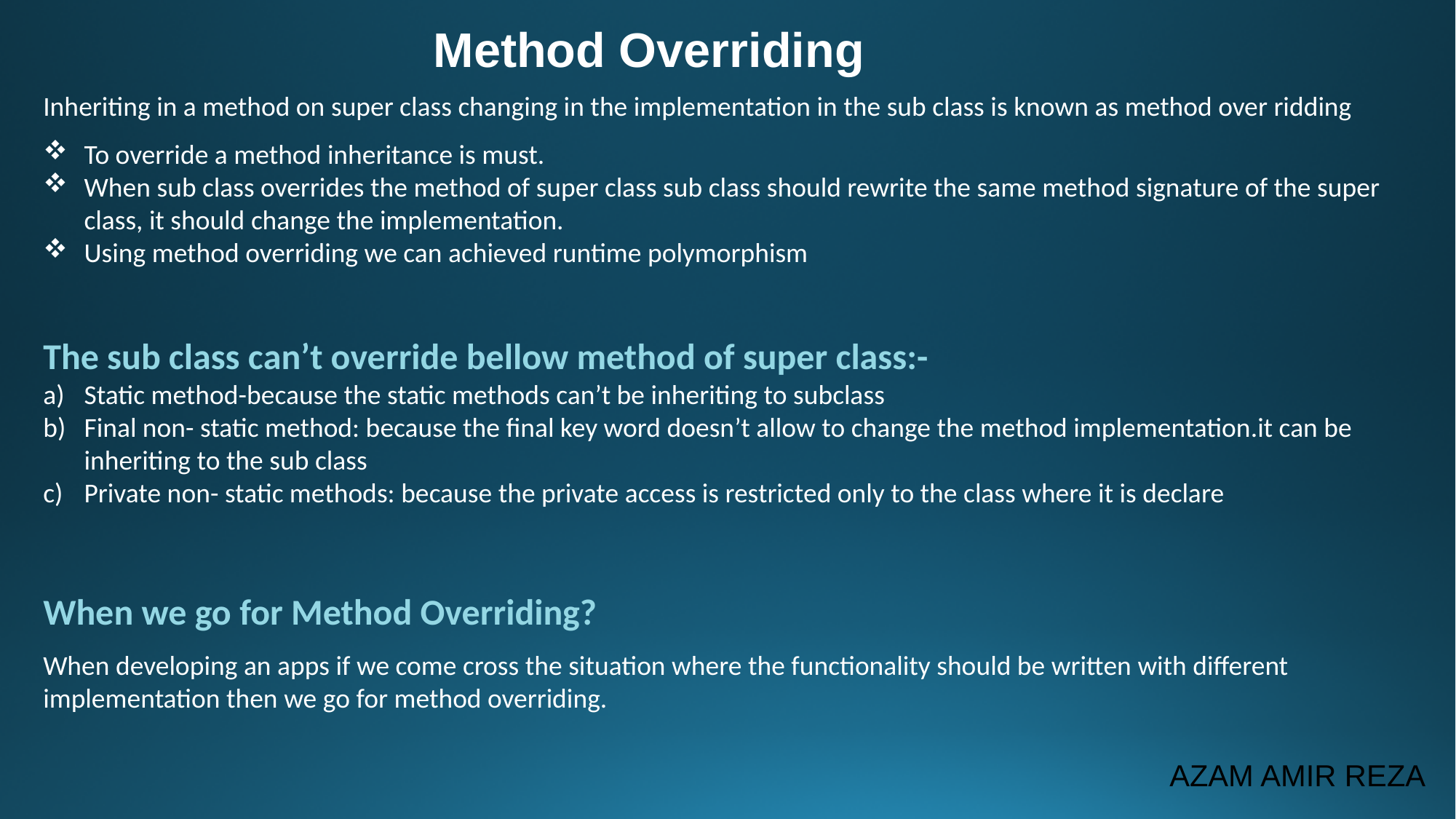

Method Overriding
Inheriting in a method on super class changing in the implementation in the sub class is known as method over ridding
To override a method inheritance is must.
When sub class overrides the method of super class sub class should rewrite the same method signature of the super class, it should change the implementation.
Using method overriding we can achieved runtime polymorphism

The sub class can’t override bellow method of super class:-
Static method-because the static methods can’t be inheriting to subclass
Final non- static method: because the final key word doesn’t allow to change the method implementation.it can be inheriting to the sub class
Private non- static methods: because the private access is restricted only to the class where it is declare

When we go for Method Overriding?
When developing an apps if we come cross the situation where the functionality should be written with different implementation then we go for method overriding.
AZAM AMIR REZA